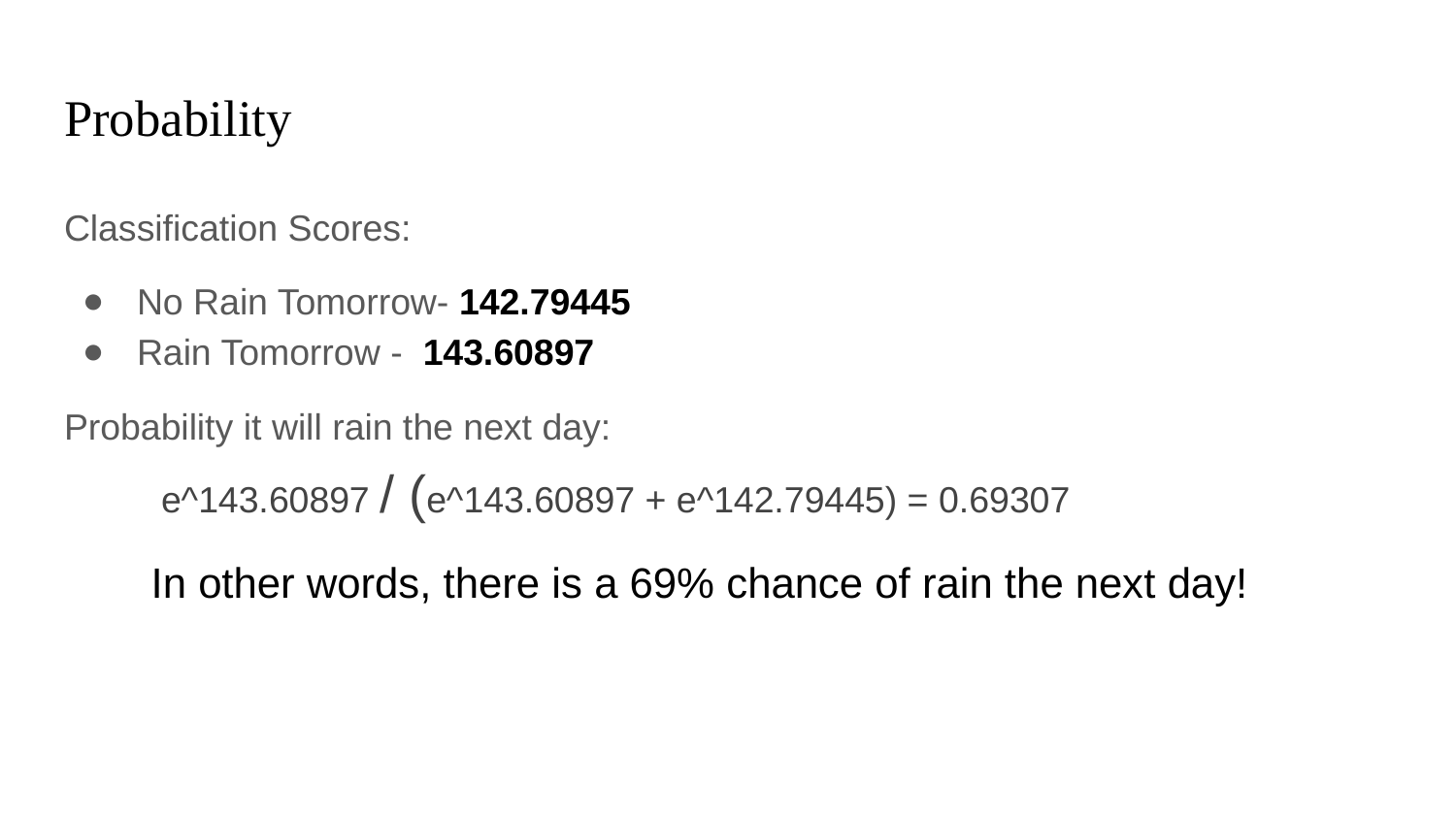

# Probability
Classification Scores:
No Rain Tomorrow- 142.79445
Rain Tomorrow -  143.60897
Probability it will rain the next day:
 e^143.60897 / (e^143.60897 + e^142.79445) = 0.69307
In other words, there is a 69% chance of rain the next day!